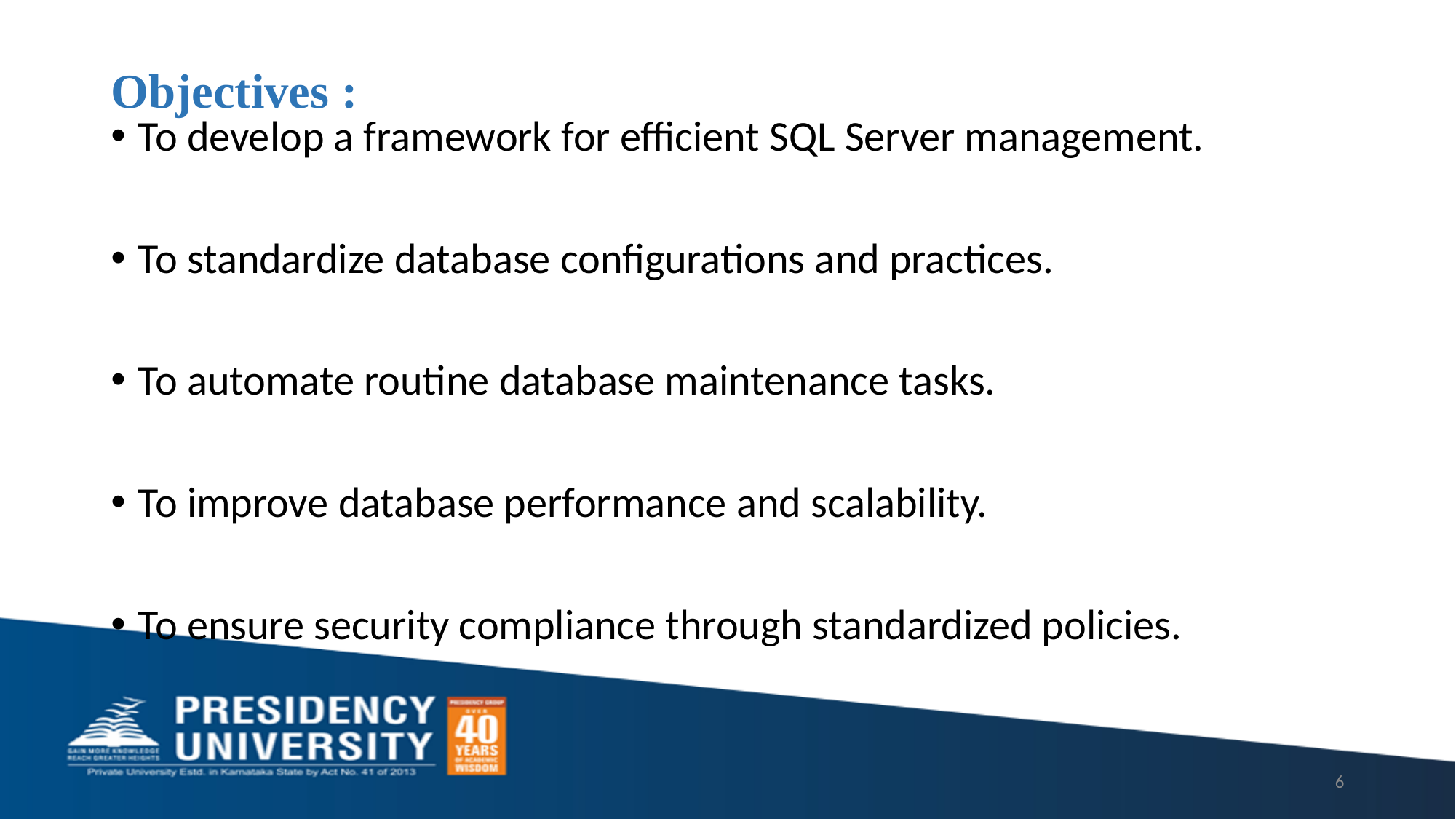

# Objectives :
To develop a framework for efficient SQL Server management.

To standardize database configurations and practices.

To automate routine database maintenance tasks.

To improve database performance and scalability.

To ensure security compliance through standardized policies.
6